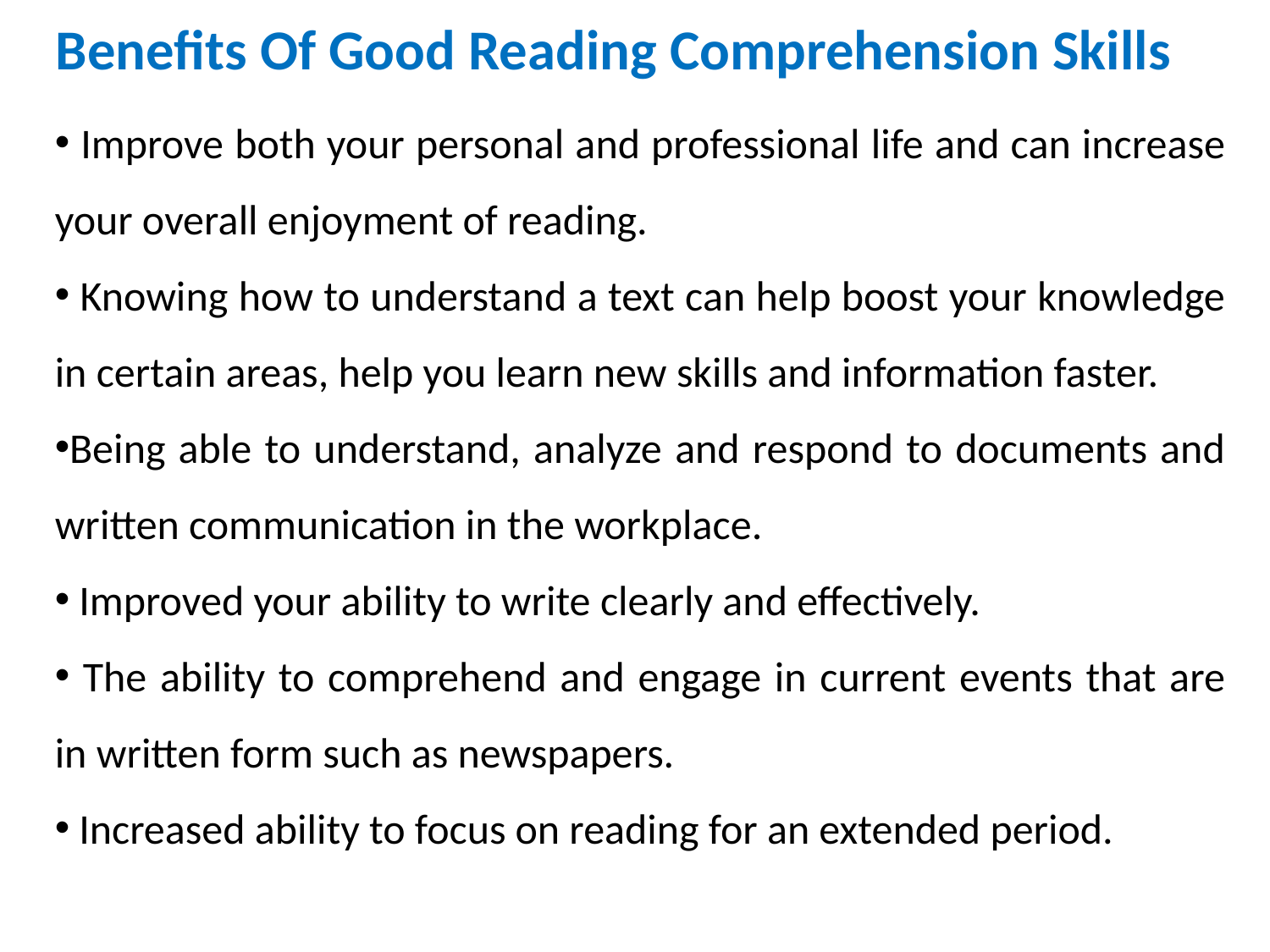

# Benefits Of Good Reading Comprehension Skills
 Improve both your personal and professional life and can increase your overall enjoyment of reading.
 Knowing how to understand a text can help boost your knowledge in certain areas, help you learn new skills and information faster.
Being able to understand, analyze and respond to documents and written communication in the workplace.
 Improved your ability to write clearly and effectively.
 The ability to comprehend and engage in current events that are in written form such as newspapers.
 Increased ability to focus on reading for an extended period.